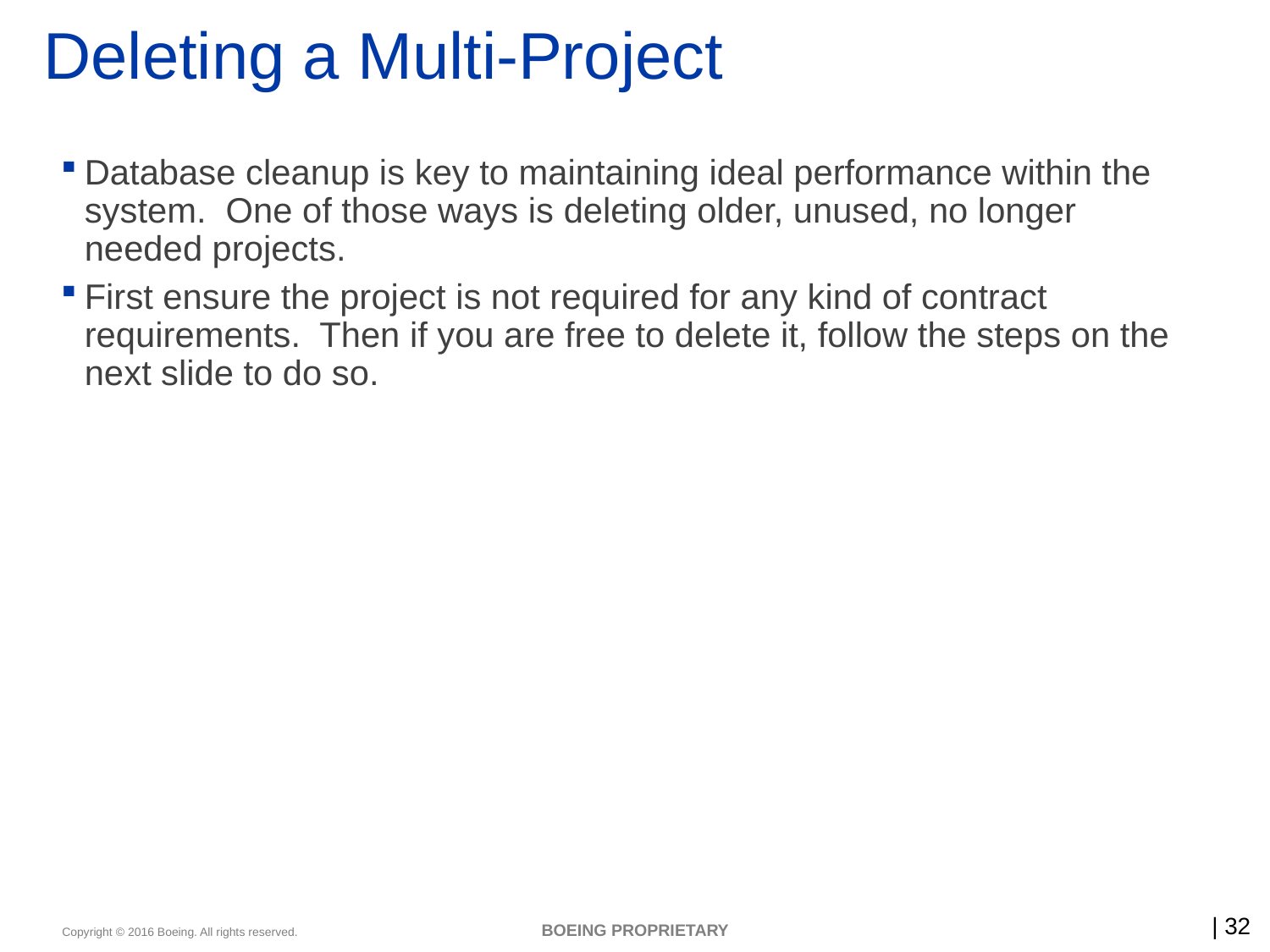

# Deleting a Multi-Project

Database cleanup is key to maintaining ideal performance within the system.  One of those ways is deleting older, unused, no longer needed projects.
First ensure the project is not required for any kind of contract requirements.  Then if you are free to delete it, follow the steps on the next slide to do so.
BOEING PROPRIETARY
| 32